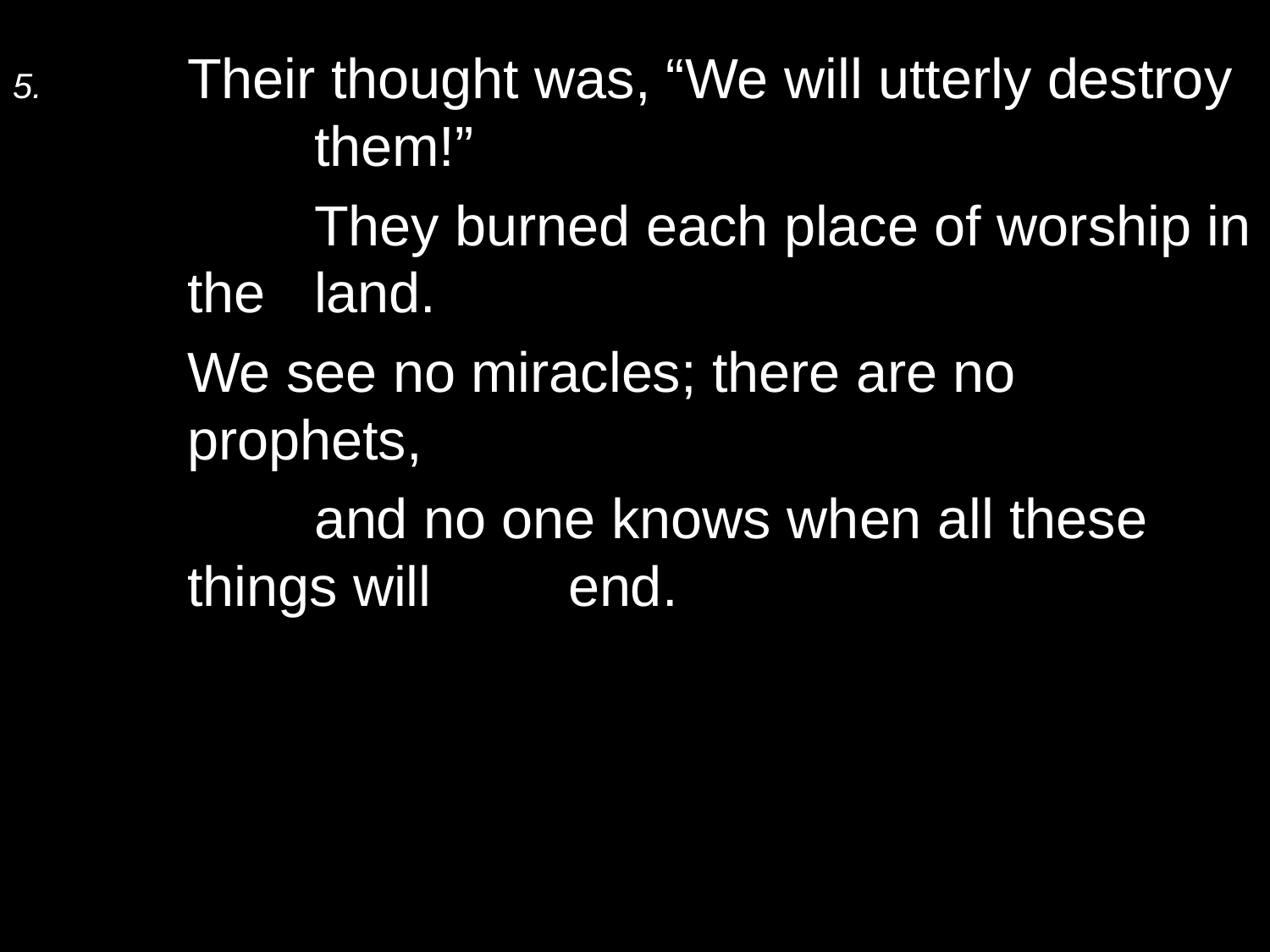

5.	Their thought was, “We will utterly destroy 	them!”
		They burned each place of worship in the 	land.
	We see no miracles; there are no prophets,
		and no one knows when all these things will 	end.